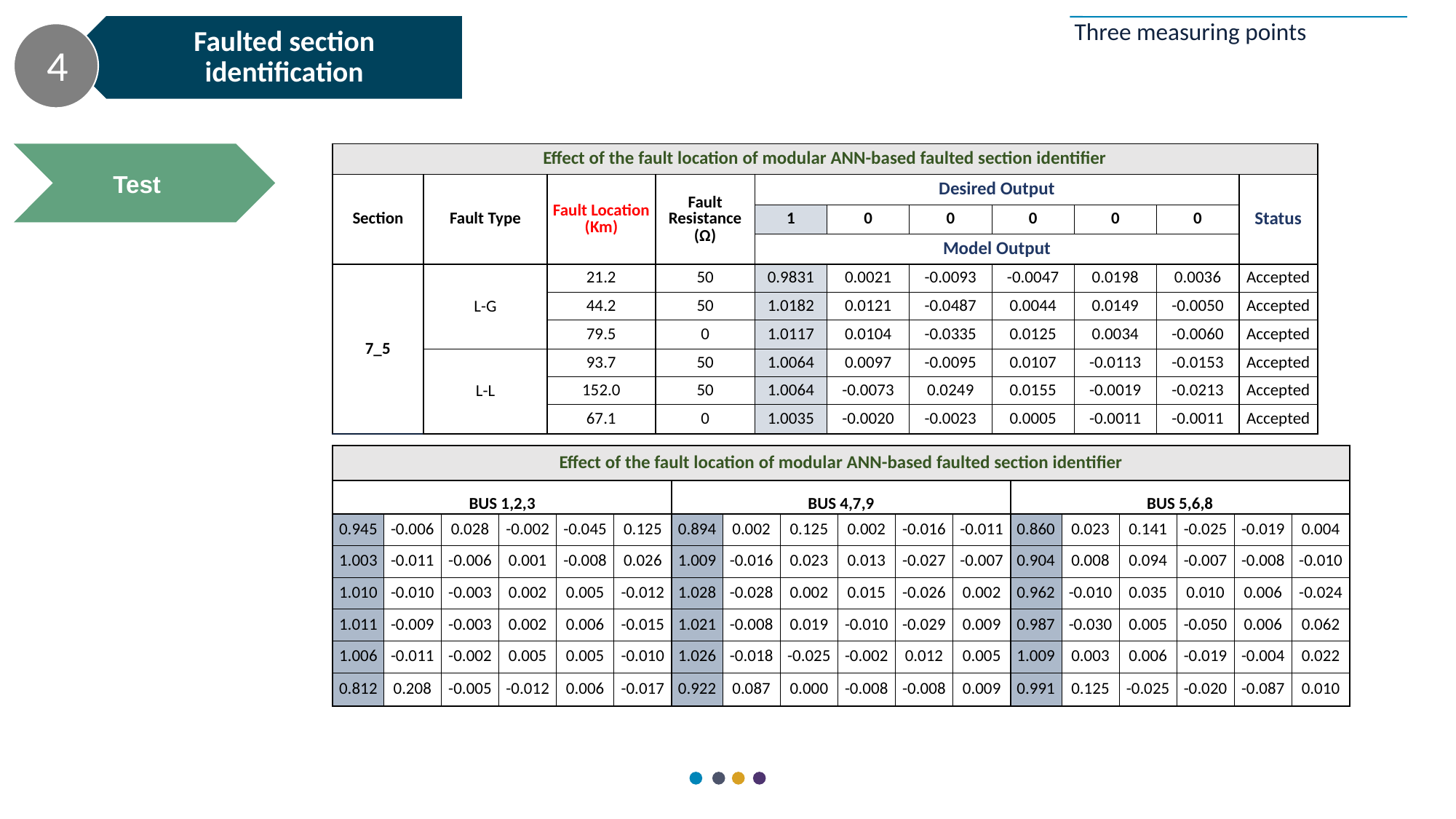

Faulted section identification

4
Three measuring points

Test
| Effect of the fault location of modular ANN-based faulted section identifier |  |  |  |  |  |  |  |  |  |  |
| --- | --- | --- | --- | --- | --- | --- | --- | --- | --- | --- |
| Section | Fault Type | Fault Location (Km) | Fault Resistance (Ω) | Desired Output |  |  |  |  |  | Status |
|  |  |  |  | 1 | 0 | 0 | 0 | 0 | 0 |  |
|  |  |  |  | Model Output |  |  |  |  |  |  |
| 7\_5 | L-G | 21.2 | 50 | 0.9831 | 0.0021 | -0.0093 | -0.0047 | 0.0198 | 0.0036 | Accepted |
|  |  | 44.2 | 50 | 1.0182 | 0.0121 | -0.0487 | 0.0044 | 0.0149 | -0.0050 | Accepted |
|  |  | 79.5 | 0 | 1.0117 | 0.0104 | -0.0335 | 0.0125 | 0.0034 | -0.0060 | Accepted |
|  | L-L | 93.7 | 50 | 1.0064 | 0.0097 | -0.0095 | 0.0107 | -0.0113 | -0.0153 | Accepted |
|  |  | 152.0 | 50 | 1.0064 | -0.0073 | 0.0249 | 0.0155 | -0.0019 | -0.0213 | Accepted |
|  |  | 67.1 | 0 | 1.0035 | -0.0020 | -0.0023 | 0.0005 | -0.0011 | -0.0011 | Accepted |
Training
| Effect of the fault location of modular ANN-based faulted section identifier |  |  |  |  |  |  |  |  |  |  |  |  |  |  |  |  |  |
| --- | --- | --- | --- | --- | --- | --- | --- | --- | --- | --- | --- | --- | --- | --- | --- | --- | --- |
| BUS 1,2,3 |  |  |  |  |  | BUS 4,7,9 |  |  |  |  |  | BUS 5,6,8 |  |  |  |  |  |
| 0.945 | -0.006 | 0.028 | -0.002 | -0.045 | 0.125 | 0.894 | 0.002 | 0.125 | 0.002 | -0.016 | -0.011 | 0.860 | 0.023 | 0.141 | -0.025 | -0.019 | 0.004 |
| 1.003 | -0.011 | -0.006 | 0.001 | -0.008 | 0.026 | 1.009 | -0.016 | 0.023 | 0.013 | -0.027 | -0.007 | 0.904 | 0.008 | 0.094 | -0.007 | -0.008 | -0.010 |
| 1.010 | -0.010 | -0.003 | 0.002 | 0.005 | -0.012 | 1.028 | -0.028 | 0.002 | 0.015 | -0.026 | 0.002 | 0.962 | -0.010 | 0.035 | 0.010 | 0.006 | -0.024 |
| 1.011 | -0.009 | -0.003 | 0.002 | 0.006 | -0.015 | 1.021 | -0.008 | 0.019 | -0.010 | -0.029 | 0.009 | 0.987 | -0.030 | 0.005 | -0.050 | 0.006 | 0.062 |
| 1.006 | -0.011 | -0.002 | 0.005 | 0.005 | -0.010 | 1.026 | -0.018 | -0.025 | -0.002 | 0.012 | 0.005 | 1.009 | 0.003 | 0.006 | -0.019 | -0.004 | 0.022 |
| 0.812 | 0.208 | -0.005 | -0.012 | 0.006 | -0.017 | 0.922 | 0.087 | 0.000 | -0.008 | -0.008 | 0.009 | 0.991 | 0.125 | -0.025 | -0.020 | -0.087 | 0.010 |